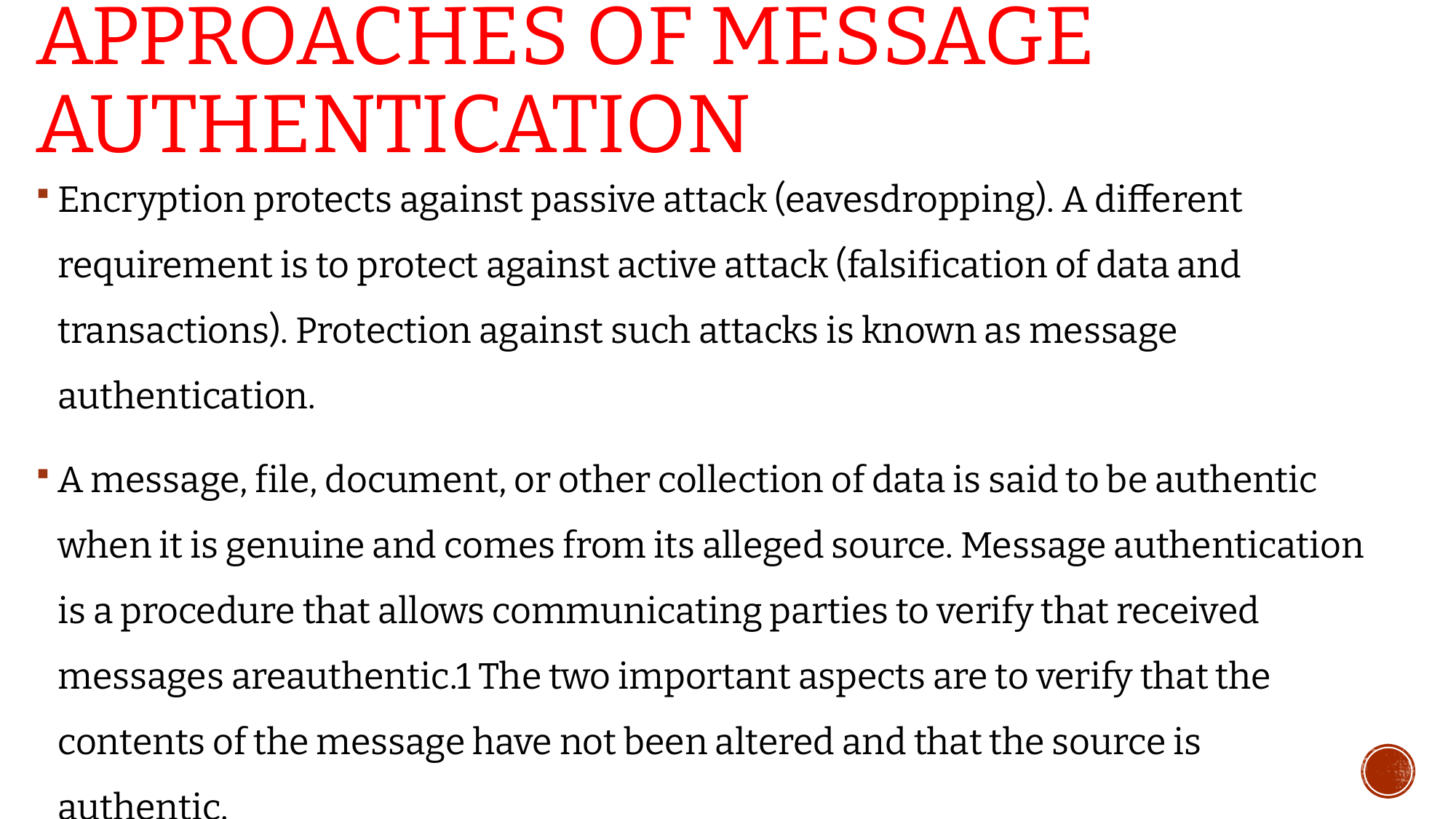

# Approaches of Message Authentication
Encryption protects against passive attack (eavesdropping). A different requirement is to protect against active attack (falsification of data and transactions). Protection against such attacks is known as message authentication.
A message, file, document, or other collection of data is said to be authentic when it is genuine and comes from its alleged source. Message authentication is a procedure that allows communicating parties to verify that received messages areauthentic.1 The two important aspects are to verify that the contents of the message have not been altered and that the source is authentic.